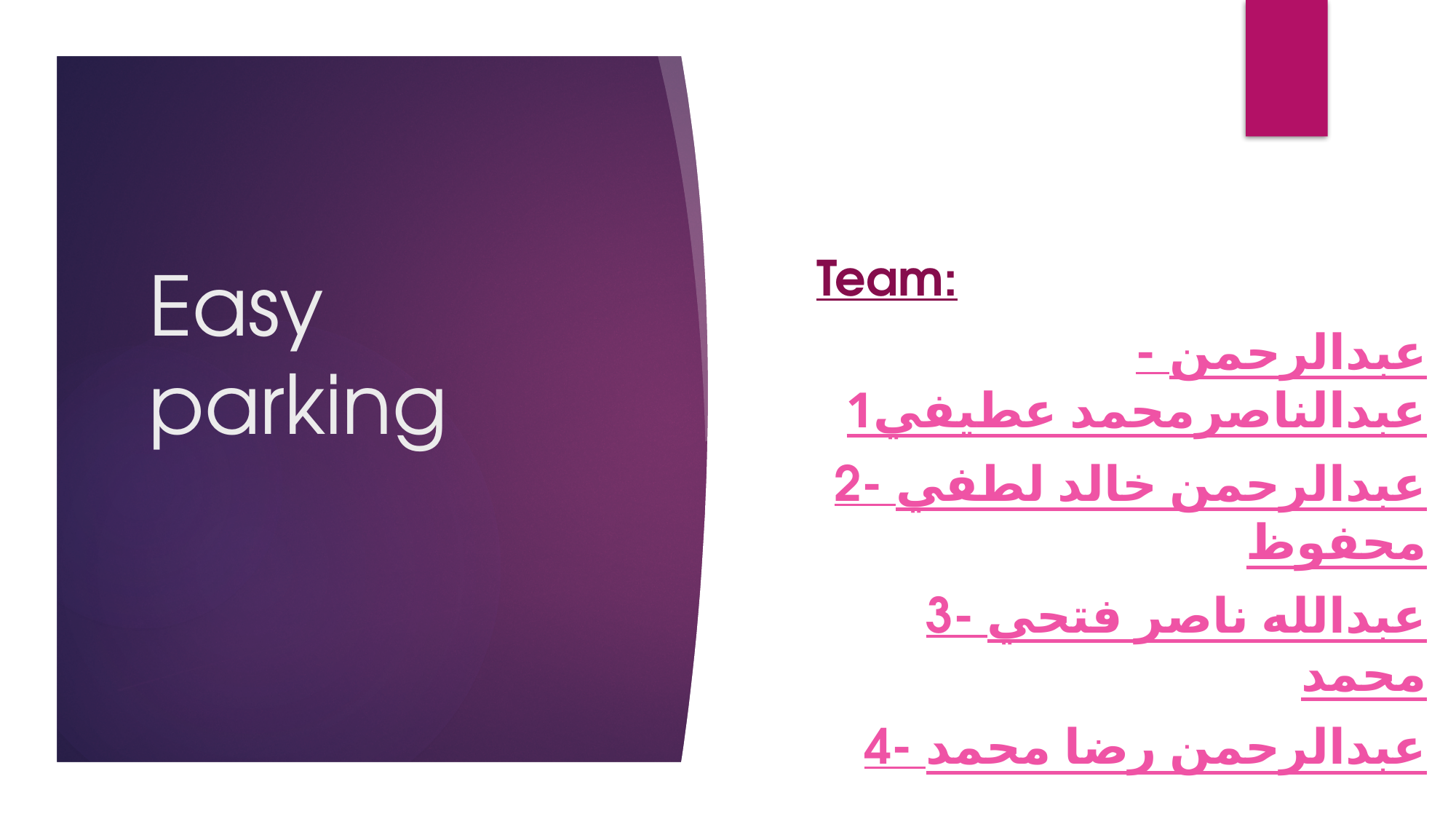

Team:
- عبدالرحمن عبدالناصرمحمد عطيفي1
2- عبدالرحمن خالد لطفي محفوظ
3- عبدالله ناصر فتحي محمد
4- عبدالرحمن رضا محمد
# Easy parking